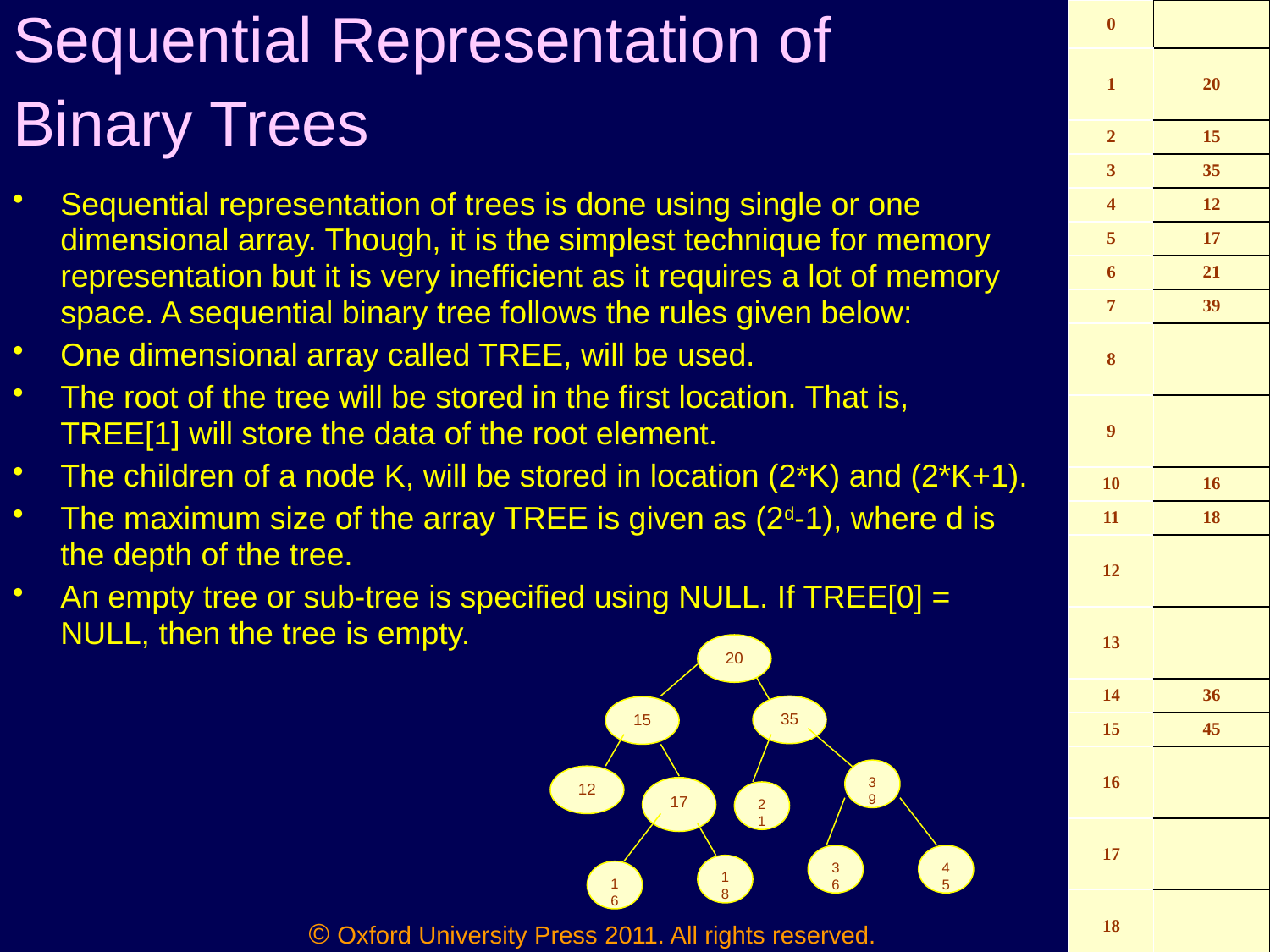

# Sequential Representation of Binary Trees
| 0 |  |
| --- | --- |
| 1 | 20 |
| 2 | 15 |
| 3 | 35 |
| 4 | 12 |
| 5 | 17 |
| 6 | 21 |
| 7 | 39 |
| 8 |  |
| 9 |  |
| 10 | 16 |
| 11 | 18 |
| 12 |  |
| 13 |  |
| 14 | 36 |
| 15 | 45 |
| 16 |  |
| 17 |  |
| 18 |  |
| 19 |  |
Sequential representation of trees is done using single or one dimensional array. Though, it is the simplest technique for memory representation but it is very inefficient as it requires a lot of memory space. A sequential binary tree follows the rules given below:
One dimensional array called TREE, will be used.
The root of the tree will be stored in the first location. That is, TREE[1] will store the data of the root element.
The children of a node K, will be stored in location (2*K) and (2*K+1).
The maximum size of the array TREE is given as (2d-1), where d is the depth of the tree.
An empty tree or sub-tree is specified using NULL. If TREE[0] = NULL, then the tree is empty.
20

35
15

39
12
17
21

36
45
18
16